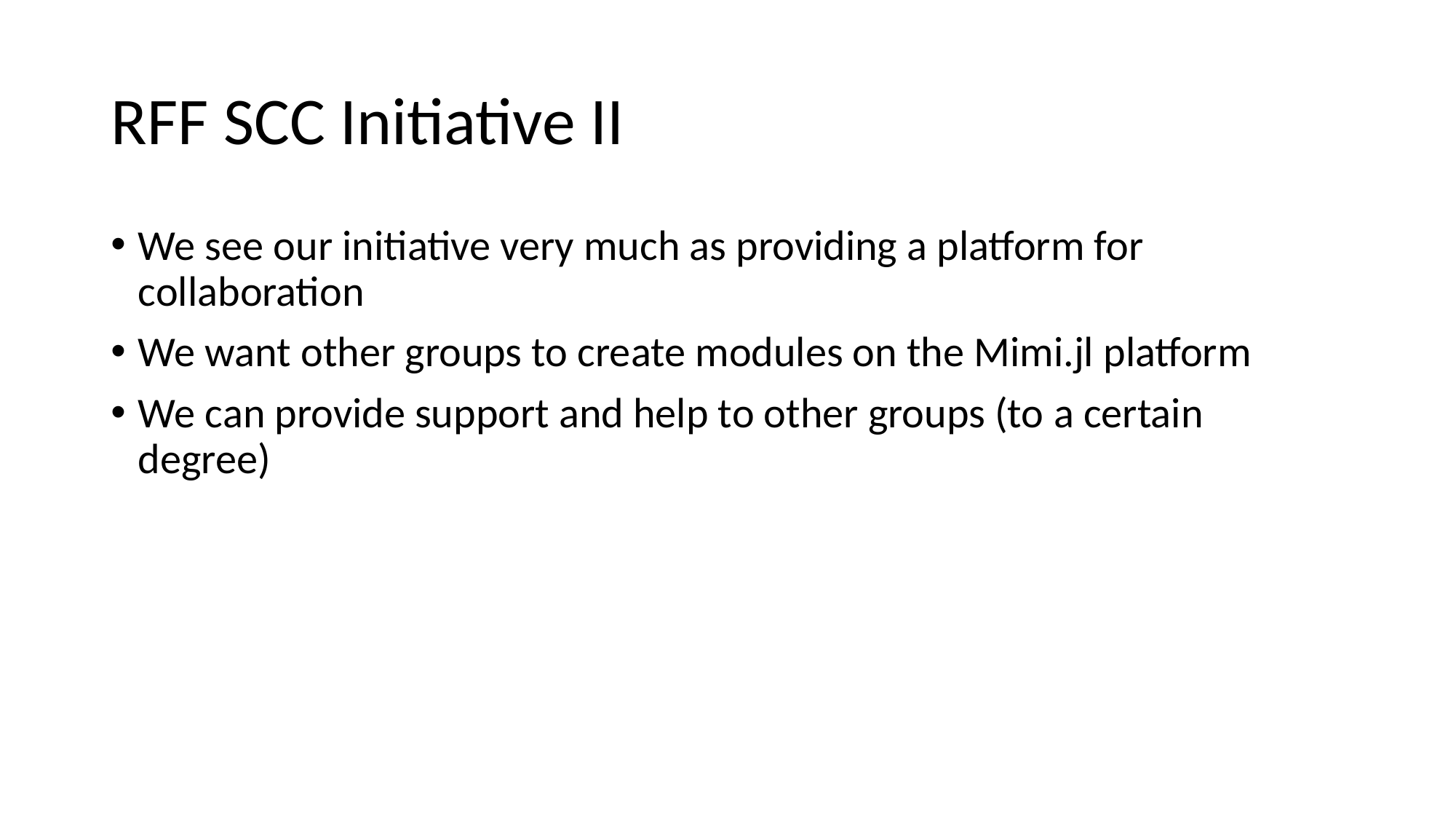

# RFF SCC Initiative II
We see our initiative very much as providing a platform for collaboration
We want other groups to create modules on the Mimi.jl platform
We can provide support and help to other groups (to a certain degree)